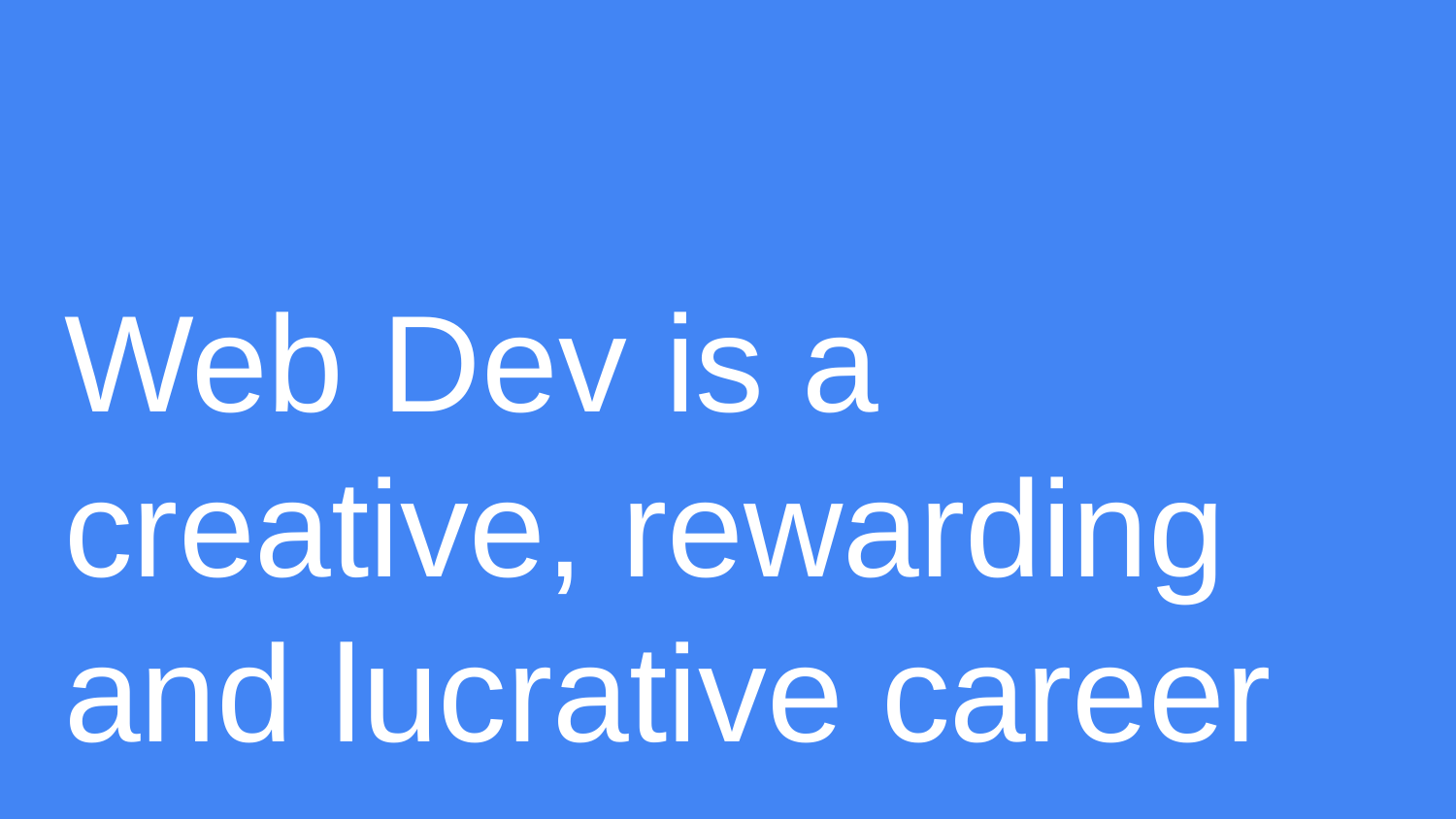

# Web Dev is a creative, rewarding and lucrative career